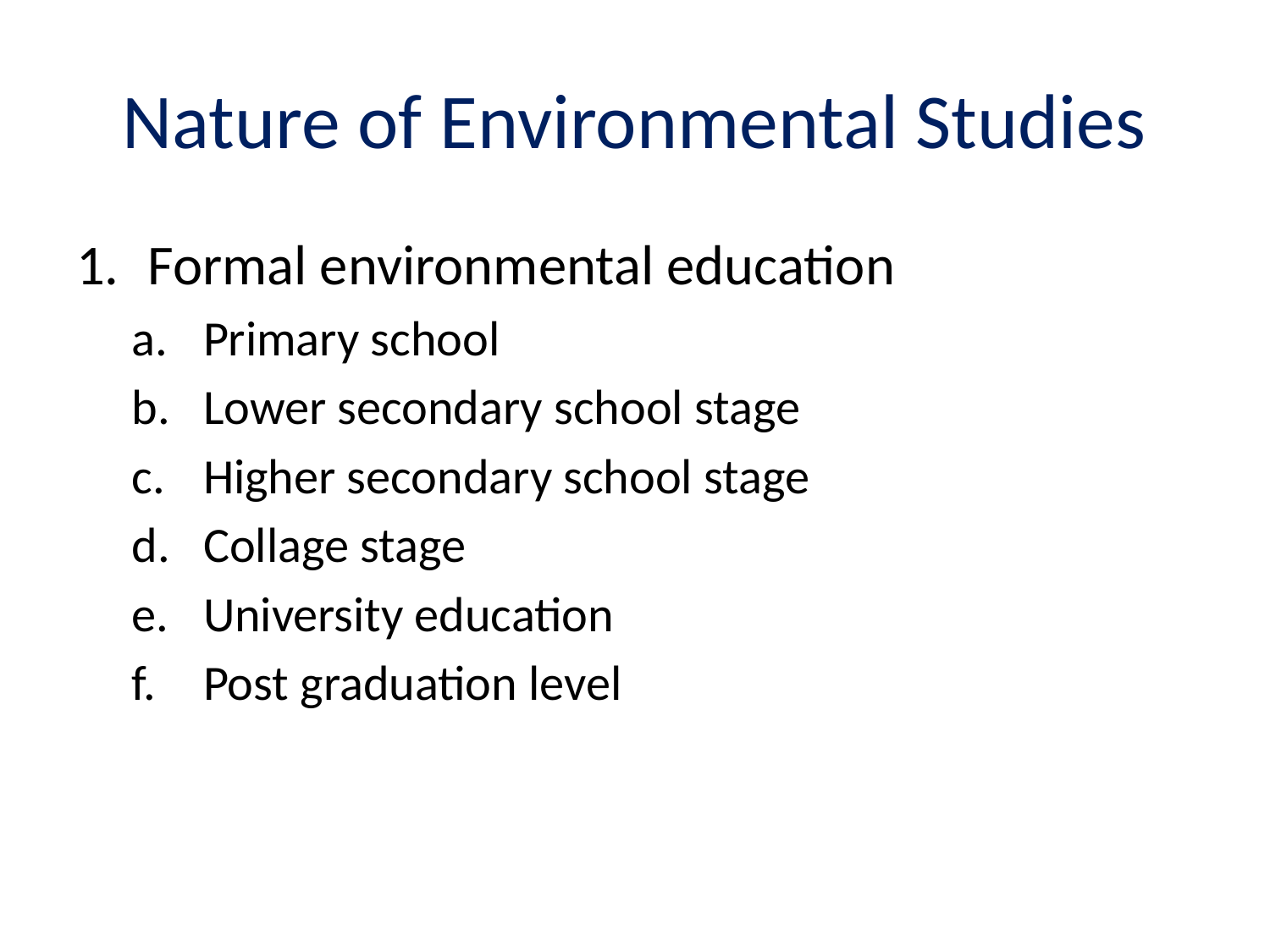

# Nature of Environmental Studies
Formal environmental education
Primary school
Lower secondary school stage
Higher secondary school stage
Collage stage
University education
Post graduation level